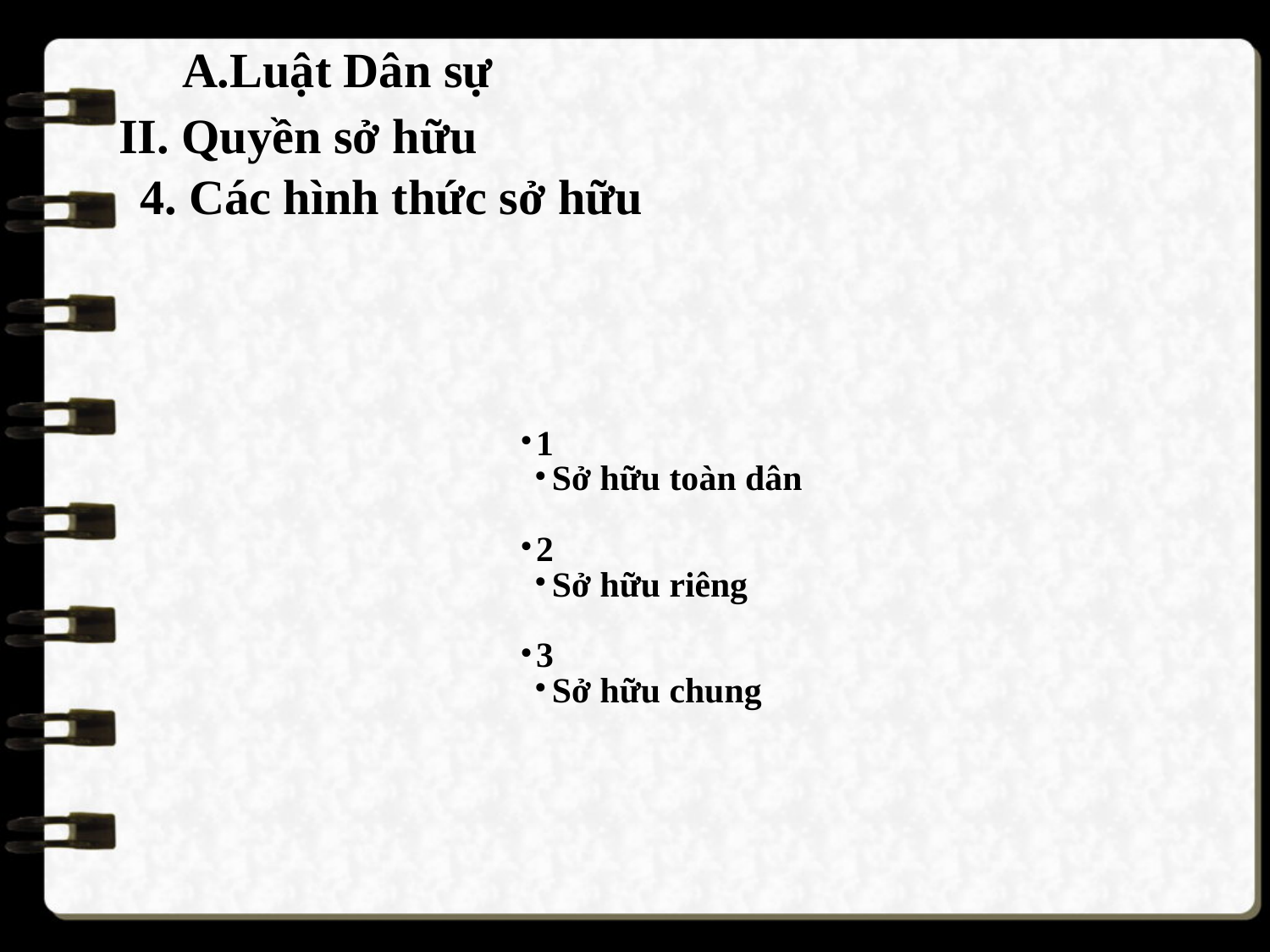

A.Luật Dân sự
II. Quyền sở hữu
4. Các hình thức sở hữu
1
Sở hữu toàn dân

2
Sở hữu riêng

3
Sở hữu chung